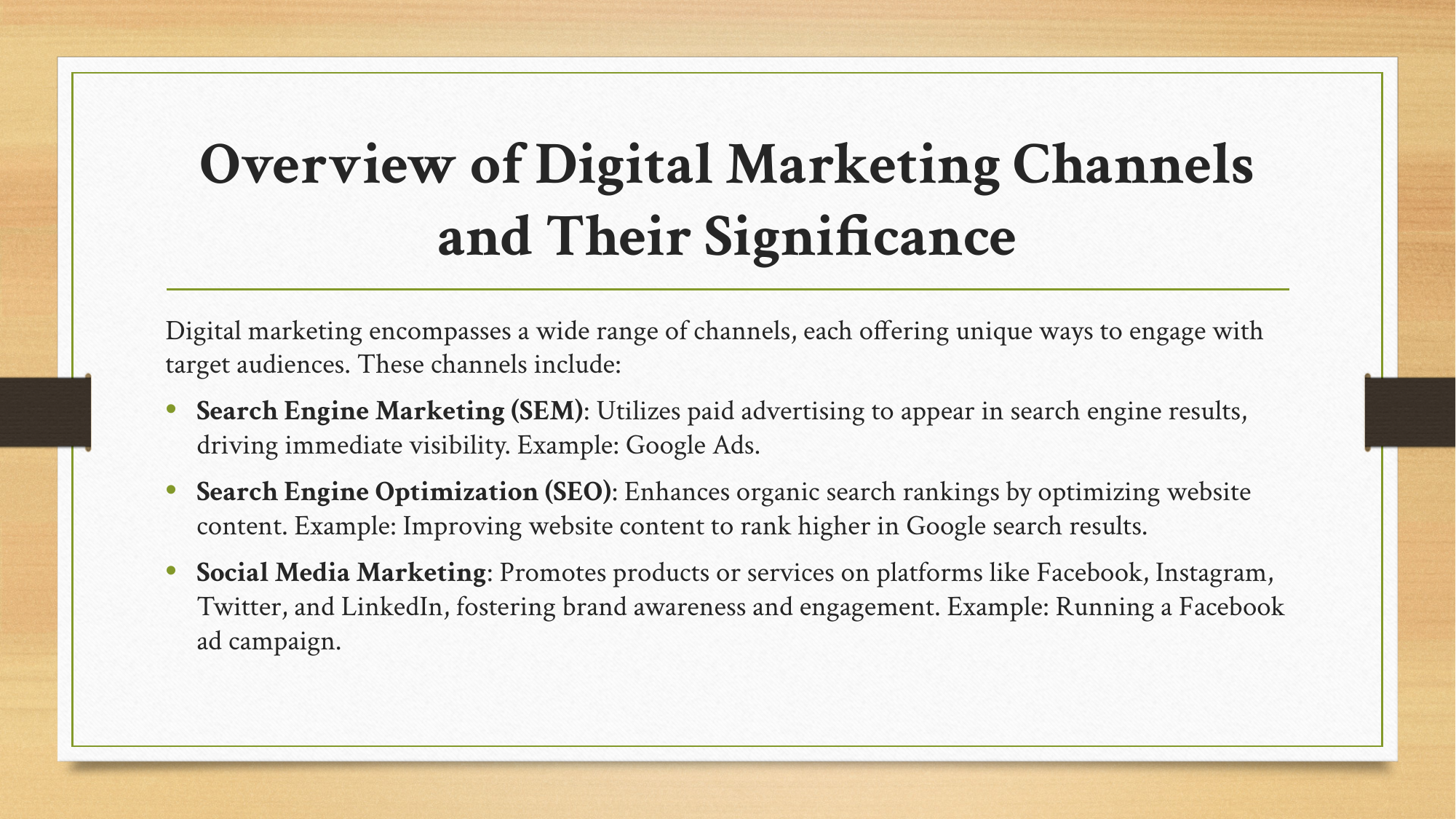

# Overview of Digital Marketing Channels and Their Significance
Digital marketing encompasses a wide range of channels, each offering unique ways to engage with target audiences. These channels include:
Search Engine Marketing (SEM): Utilizes paid advertising to appear in search engine results, driving immediate visibility. Example: Google Ads.
Search Engine Optimization (SEO): Enhances organic search rankings by optimizing website content. Example: Improving website content to rank higher in Google search results.
Social Media Marketing: Promotes products or services on platforms like Facebook, Instagram, Twitter, and LinkedIn, fostering brand awareness and engagement. Example: Running a Facebook ad campaign.